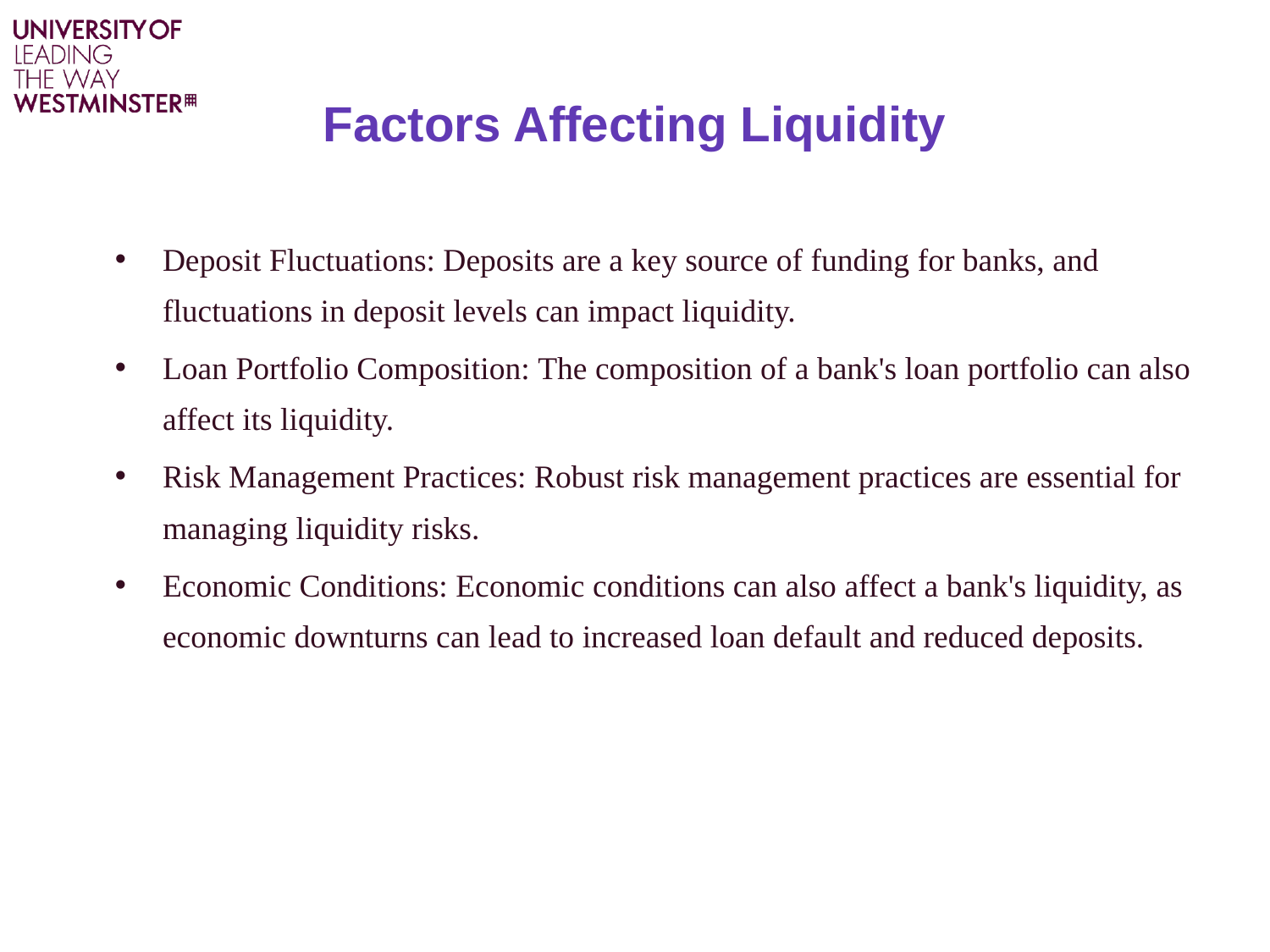

# Factors Affecting Liquidity
Deposit Fluctuations: Deposits are a key source of funding for banks, and fluctuations in deposit levels can impact liquidity.
Loan Portfolio Composition: The composition of a bank's loan portfolio can also affect its liquidity.
Risk Management Practices: Robust risk management practices are essential for managing liquidity risks.
Economic Conditions: Economic conditions can also affect a bank's liquidity, as economic downturns can lead to increased loan default and reduced deposits.